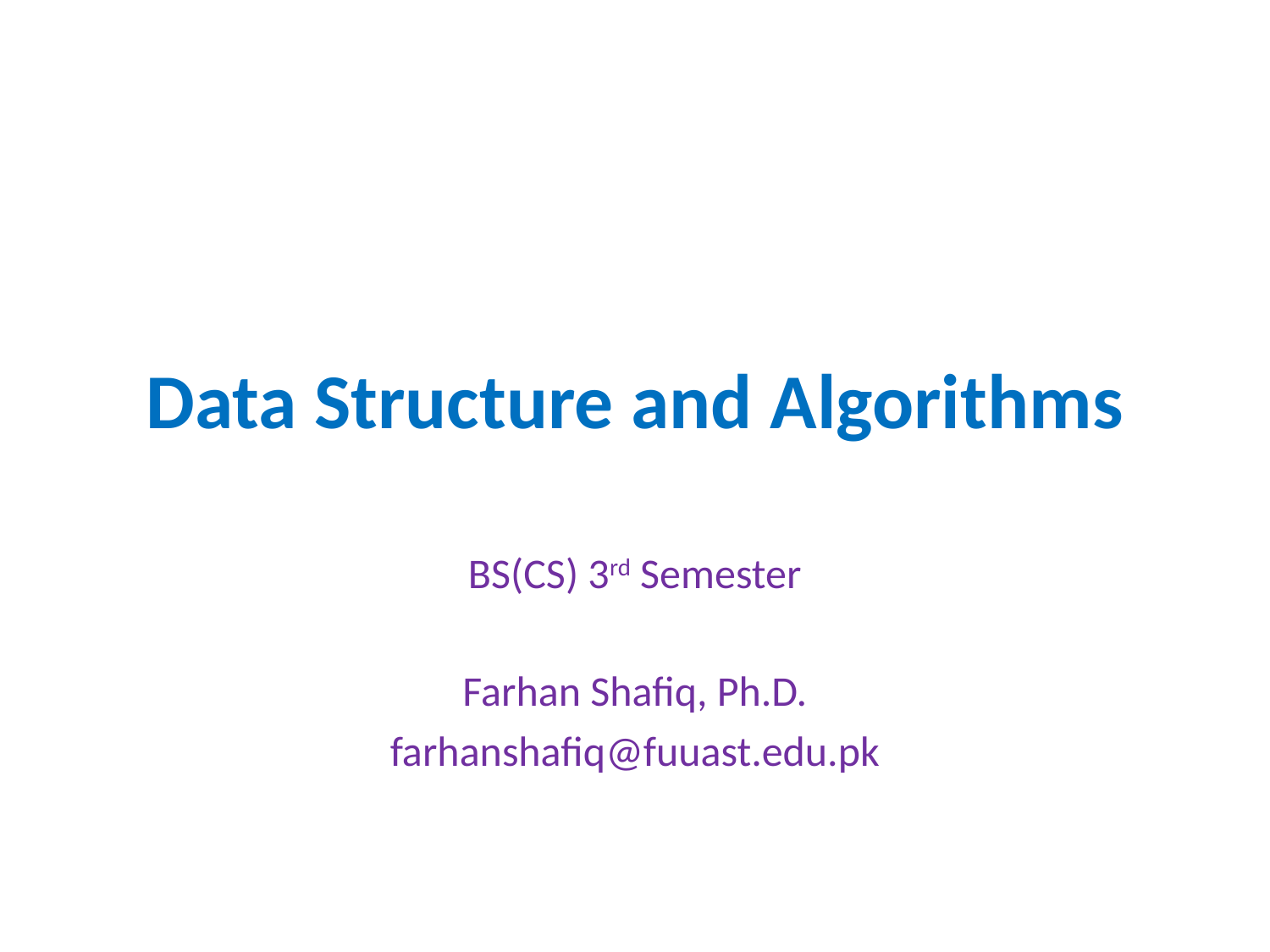

# Data Structure and Algorithms
BS(CS) 3rd Semester

Farhan Shafiq, Ph.D.
farhanshafiq@fuuast.edu.pk